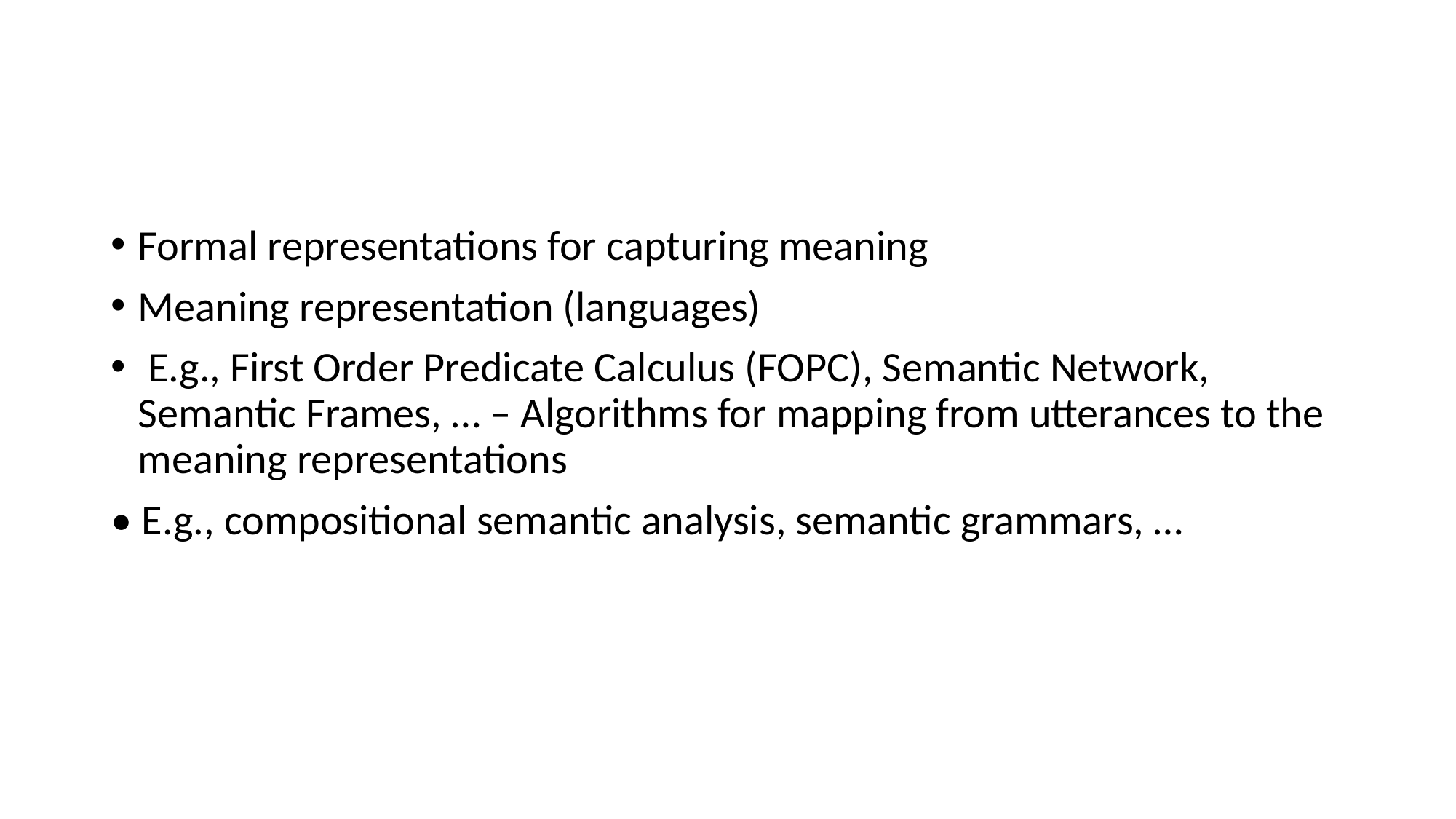

#
Formal representations for capturing meaning
Meaning representation (languages)
 E.g., First Order Predicate Calculus (FOPC), Semantic Network, Semantic Frames, … – Algorithms for mapping from utterances to the meaning representations
• E.g., compositional semantic analysis, semantic grammars, …